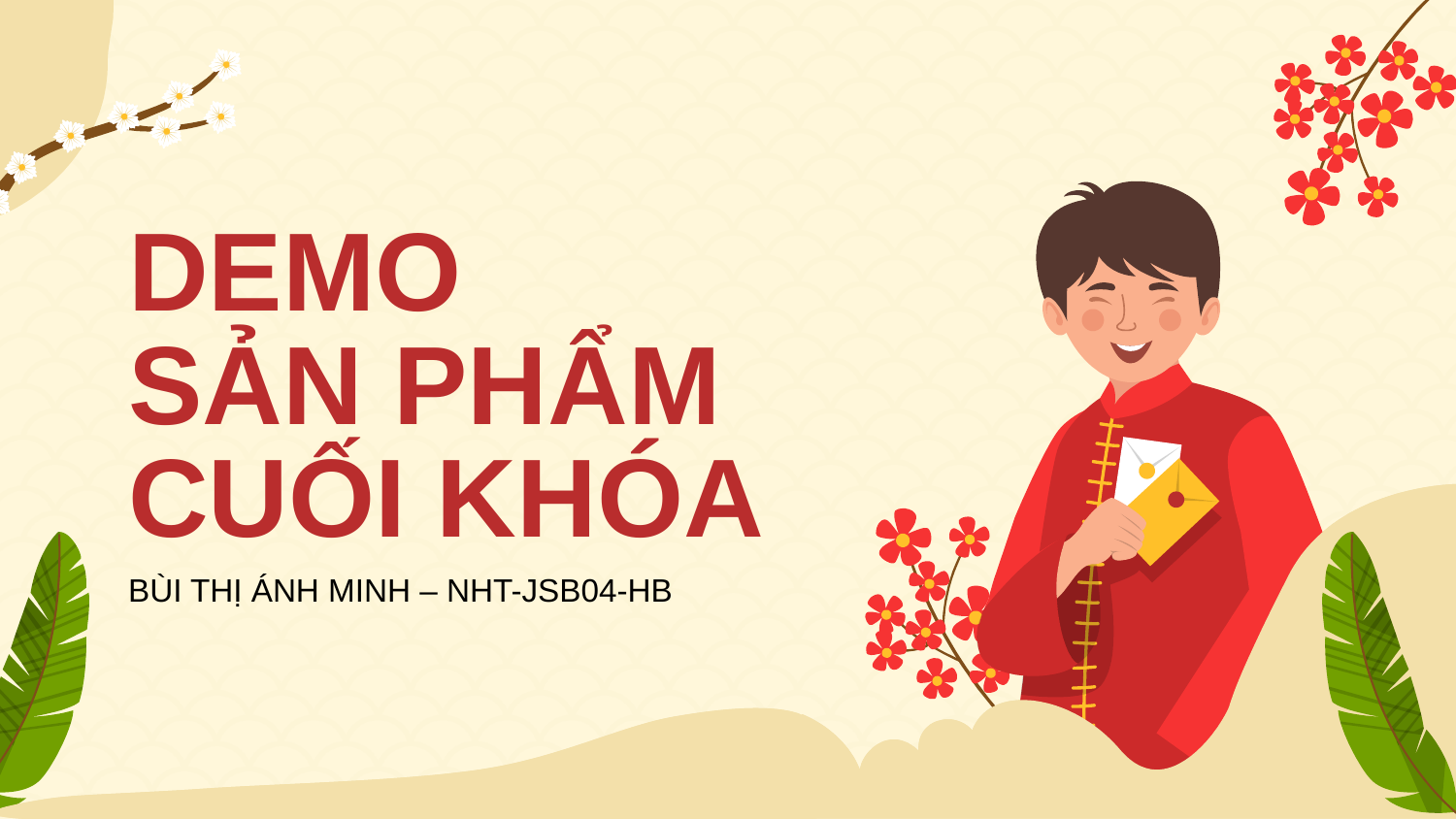

# DEMO SẢN PHẨM CUỐI KHÓA

BÙI THỊ ÁNH MINH – NHT-JSB04-HB